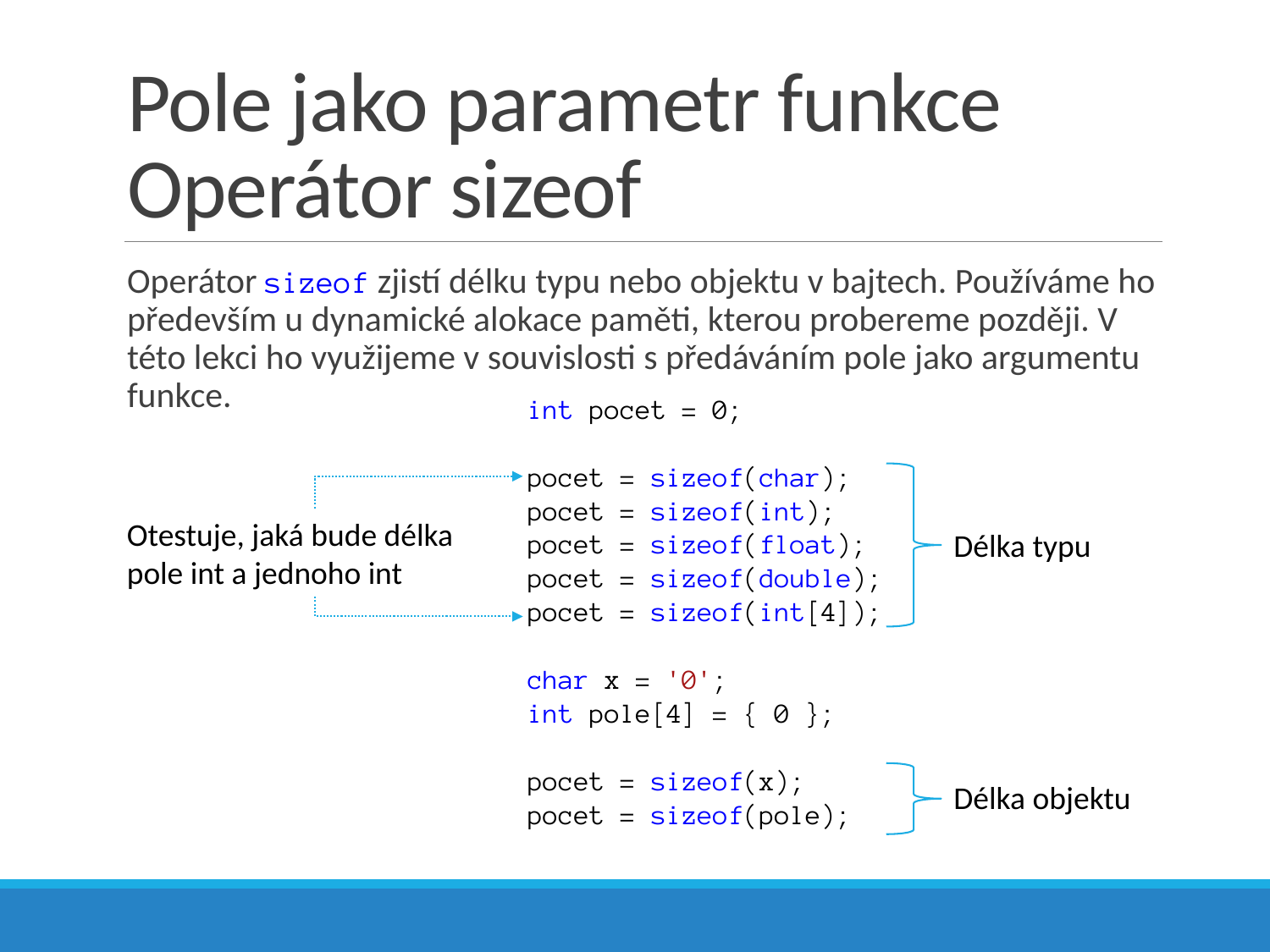

# Pole jako parametr funkce Operátor sizeof
Operátor sizeof zjistí délku typu nebo objektu v bajtech. Používáme ho především u dynamické alokace paměti, kterou probereme později. V této lekci ho využijeme v souvislosti s předáváním pole jako argumentu funkce.

int pocet = 0;

pocet = sizeof(char);
pocet = sizeof(int);
pocet = sizeof(float);
pocet = sizeof(double);
pocet = sizeof(int[4]);

char x = '0';
int pole[4] = { 0 };

pocet = sizeof(x);
pocet = sizeof(pole);

Délka typu

Délka objektu
Otestuje, jaká bude délka pole int a jednoho int